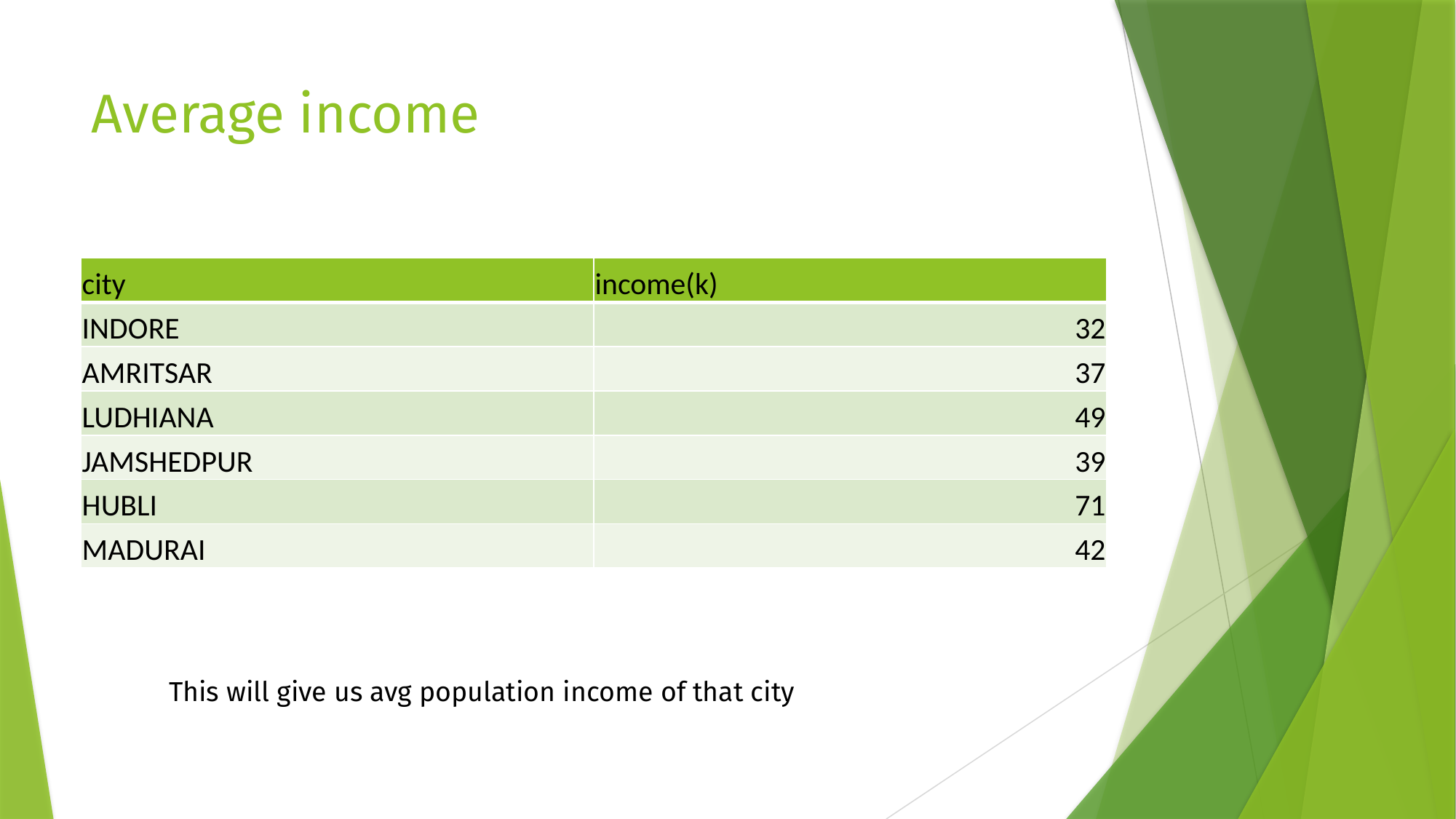

Average income
| city | income(k) |
| --- | --- |
| INDORE | 32 |
| AMRITSAR | 37 |
| LUDHIANA | 49 |
| JAMSHEDPUR | 39 |
| HUBLI | 71 |
| MADURAI | 42 |
This will give us avg population income of that city